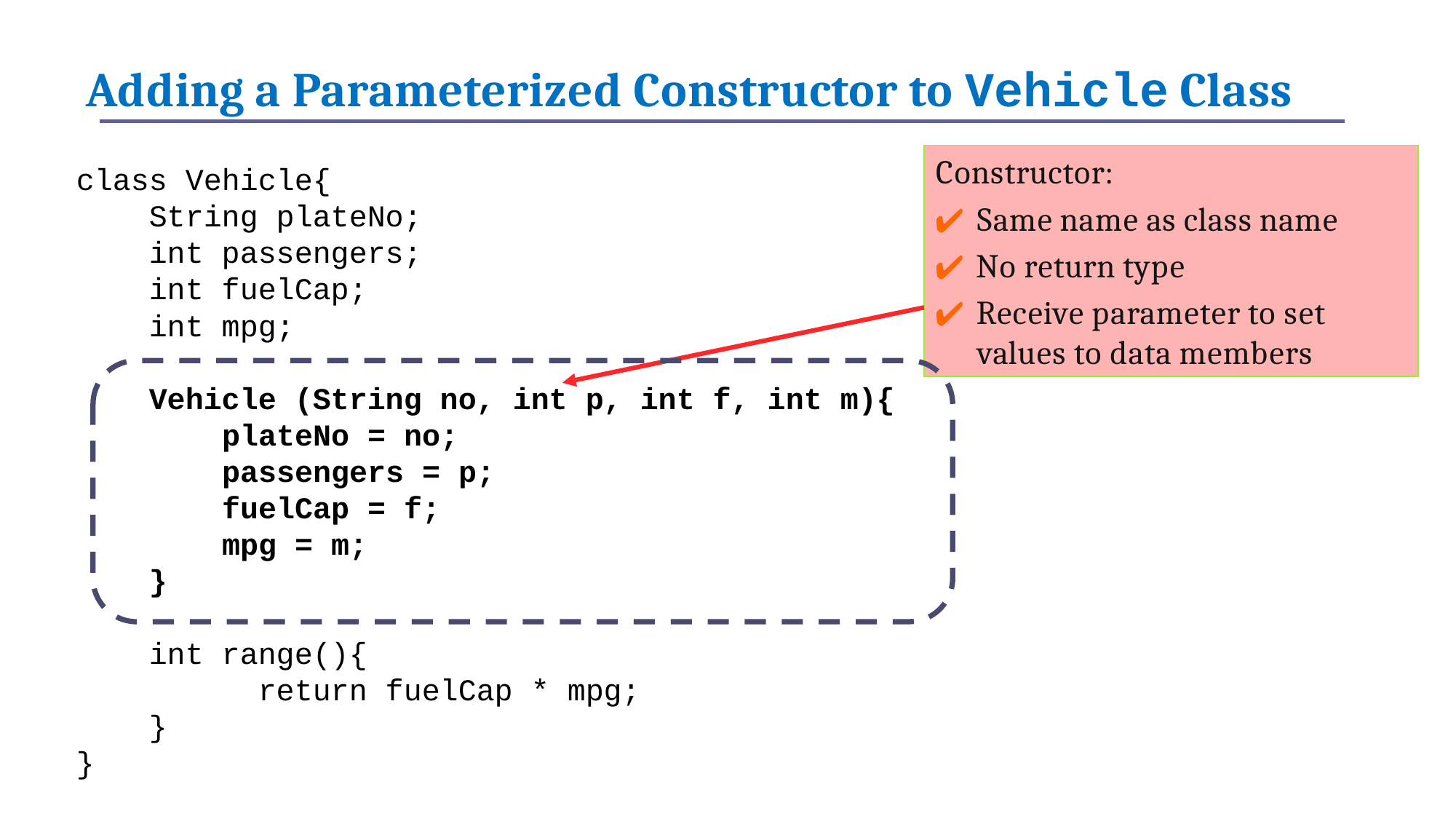

Adding a Parameterized Constructor to Vehicle Class
class Vehicle{
    String plateNo;
    int passengers;
    int fuelCap;
    int mpg;

    Vehicle (String no, int p, int f, int m){
        plateNo = no;
        passengers = p;
        fuelCap = f;
        mpg = m;
    }

    int range(){
          return fuelCap * mpg;
    }
}
Constructor:
Same name as class name
No return type
Receive parameter to set  values to data members